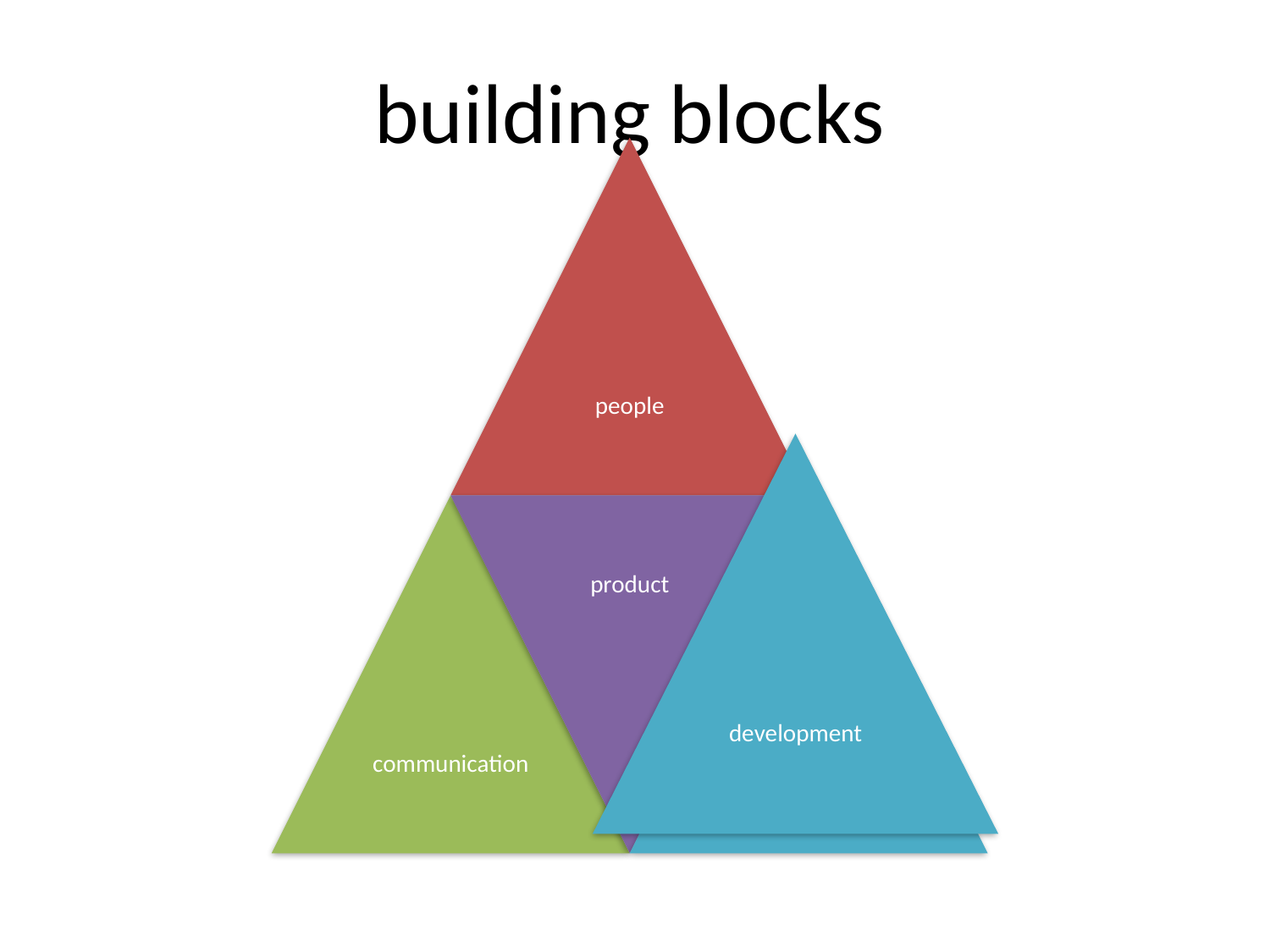

building blocks
people
communication
product
development

development